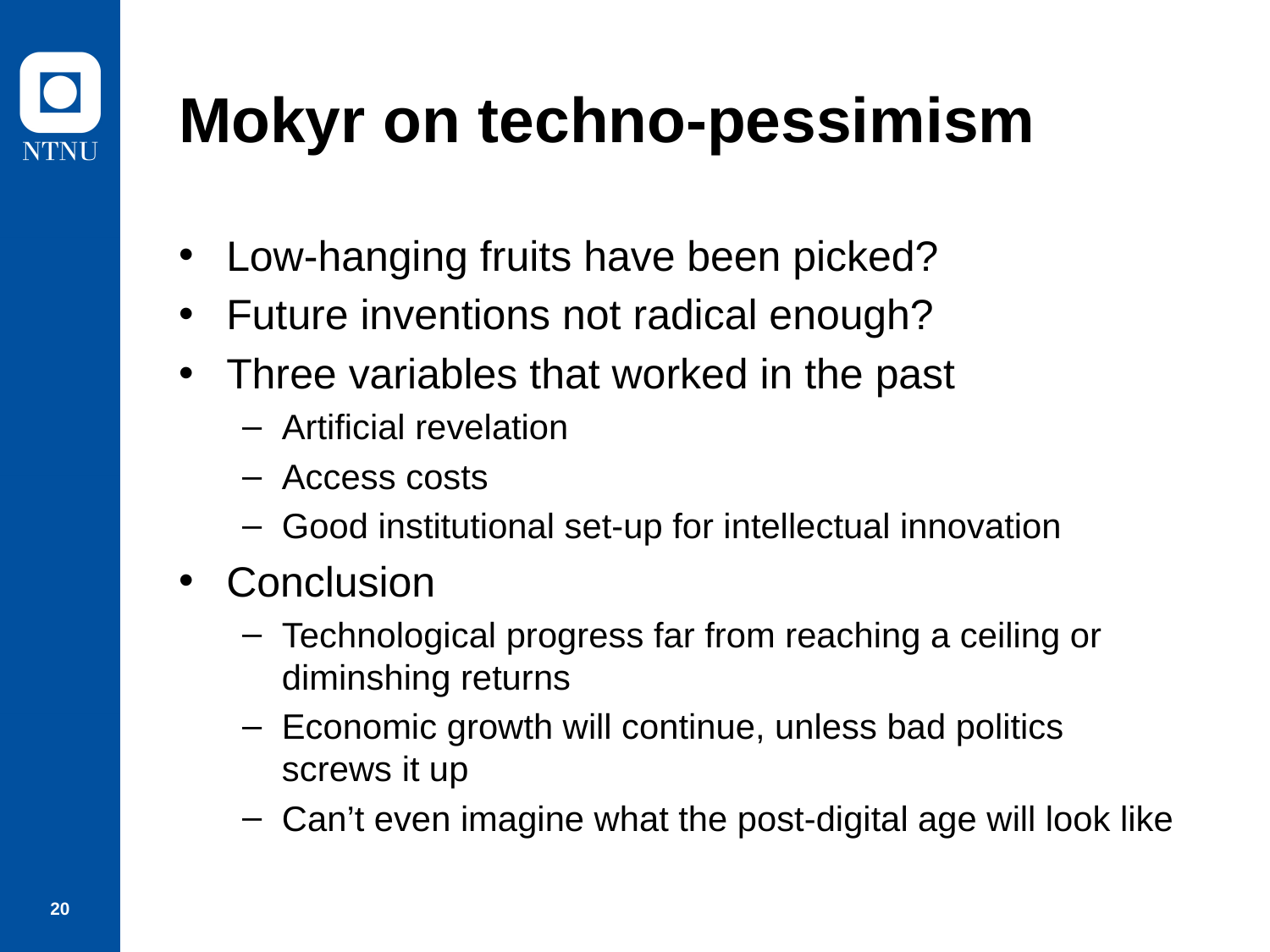

# Mokyr on techno-pessimism
Low-hanging fruits have been picked?
Future inventions not radical enough?
Three variables that worked in the past
Artificial revelation
Access costs
Good institutional set-up for intellectual innovation
Conclusion
Technological progress far from reaching a ceiling or diminshing returns
Economic growth will continue, unless bad politics screws it up
Can’t even imagine what the post-digital age will look like